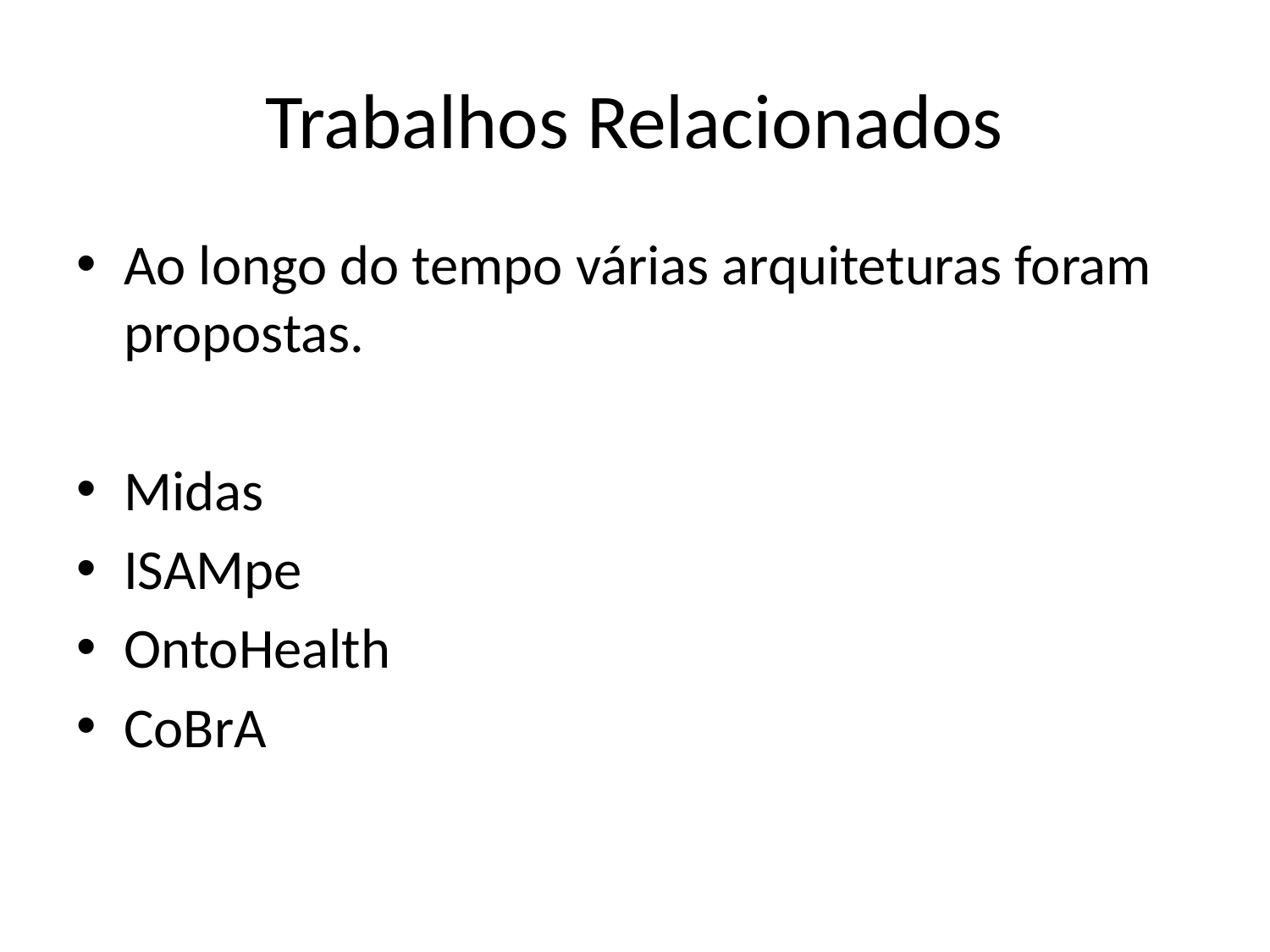

# Trabalhos Relacionados
Ao longo do tempo várias arquiteturas foram propostas.

Midas
ISAMpe
OntoHealth
CoBrA